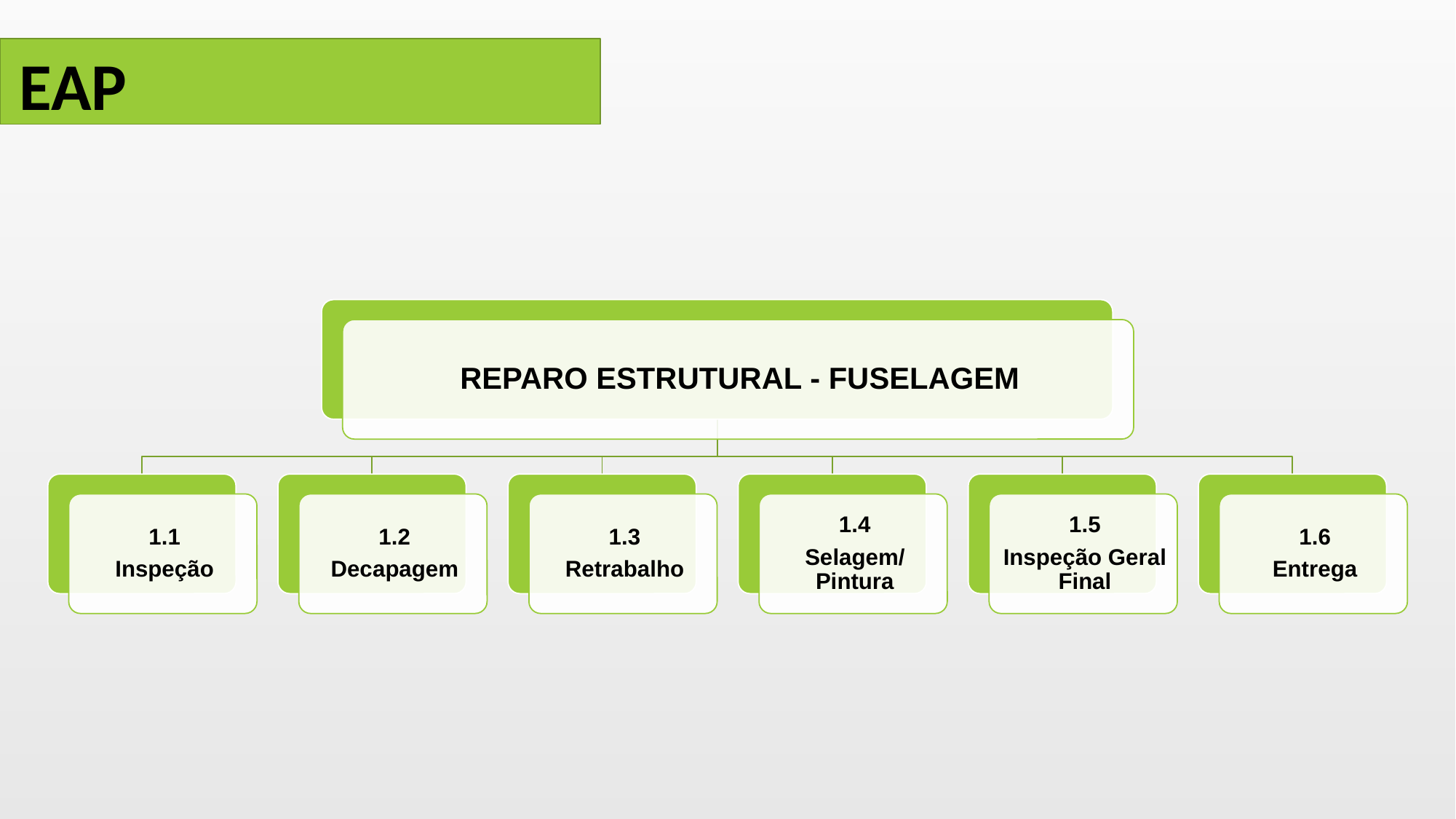

EAP
REPARO ESTRUTURAL - FUSELAGEM
1.1
Inspeção
1.2
Decapagem
1.3
Retrabalho
1.4
Selagem/Pintura
1.5
Inspeção Geral Final
1.6
Entrega